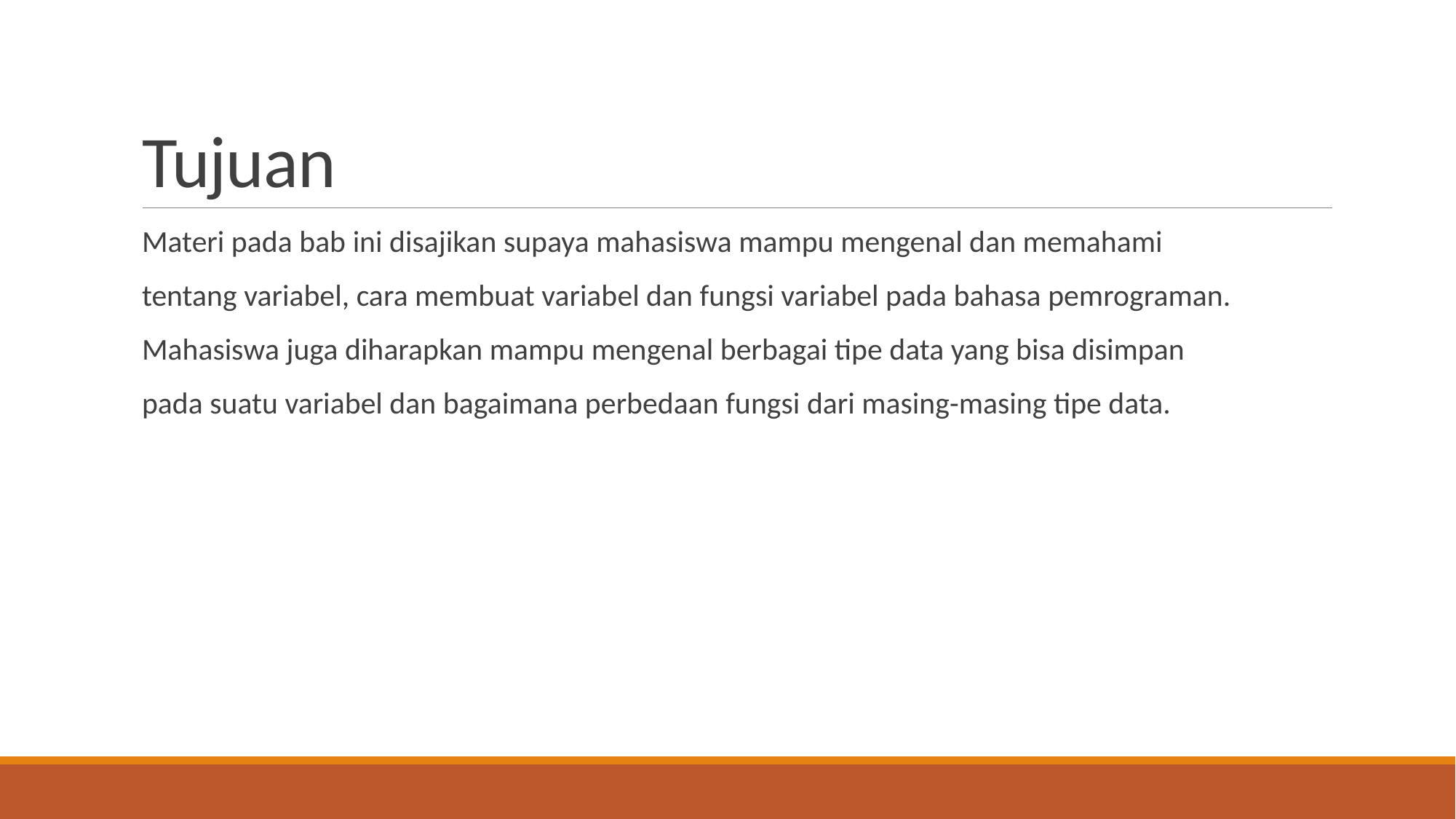

# Tujuan
Materi pada bab ini disajikan supaya mahasiswa mampu mengenal dan memahami
tentang variabel, cara membuat variabel dan fungsi variabel pada bahasa pemrograman.
Mahasiswa juga diharapkan mampu mengenal berbagai tipe data yang bisa disimpan
pada suatu variabel dan bagaimana perbedaan fungsi dari masing-masing tipe data.